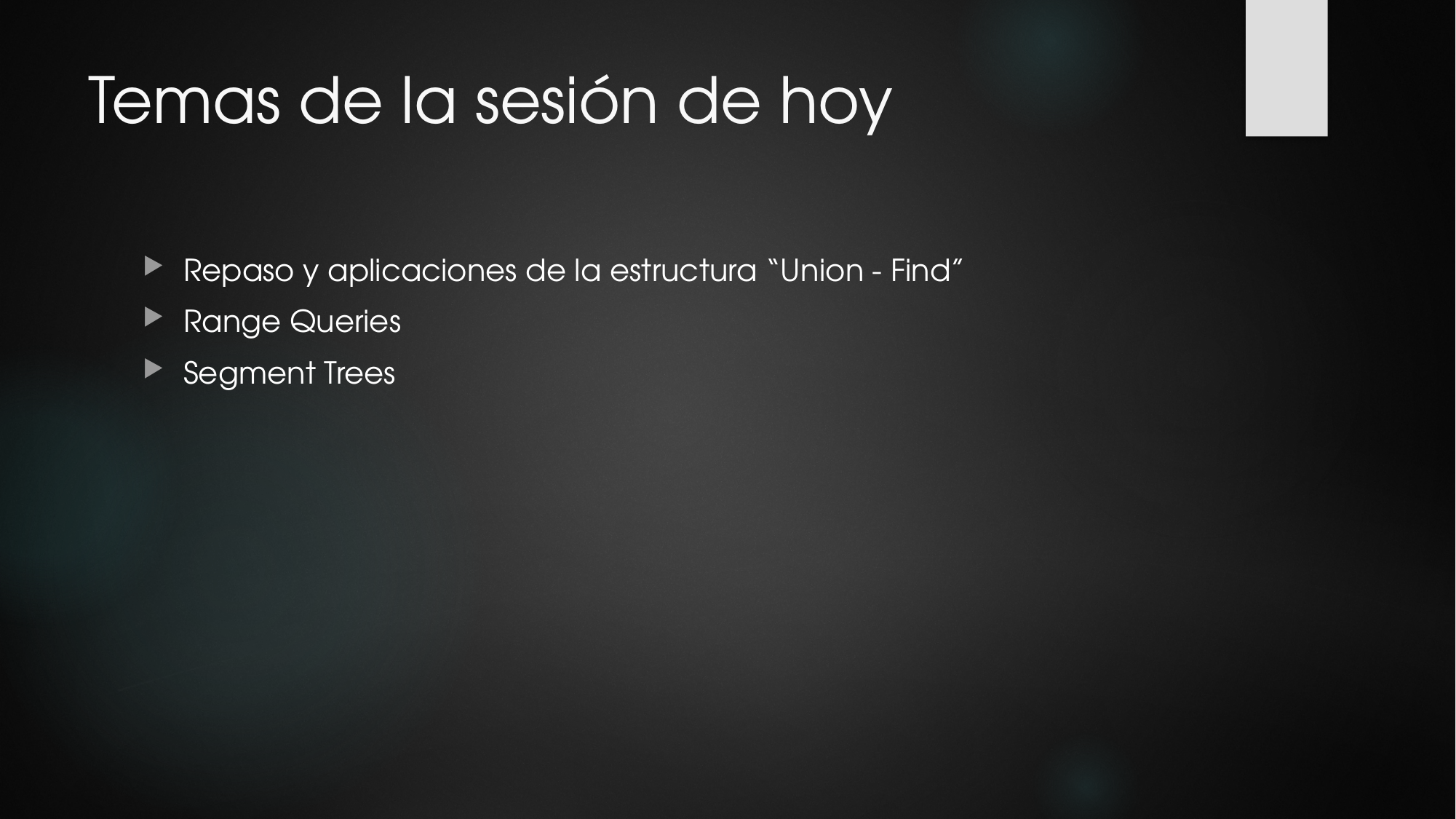

# Temas de la sesión de hoy
Repaso y aplicaciones de la estructura “Union - Find”
Range Queries
Segment Trees